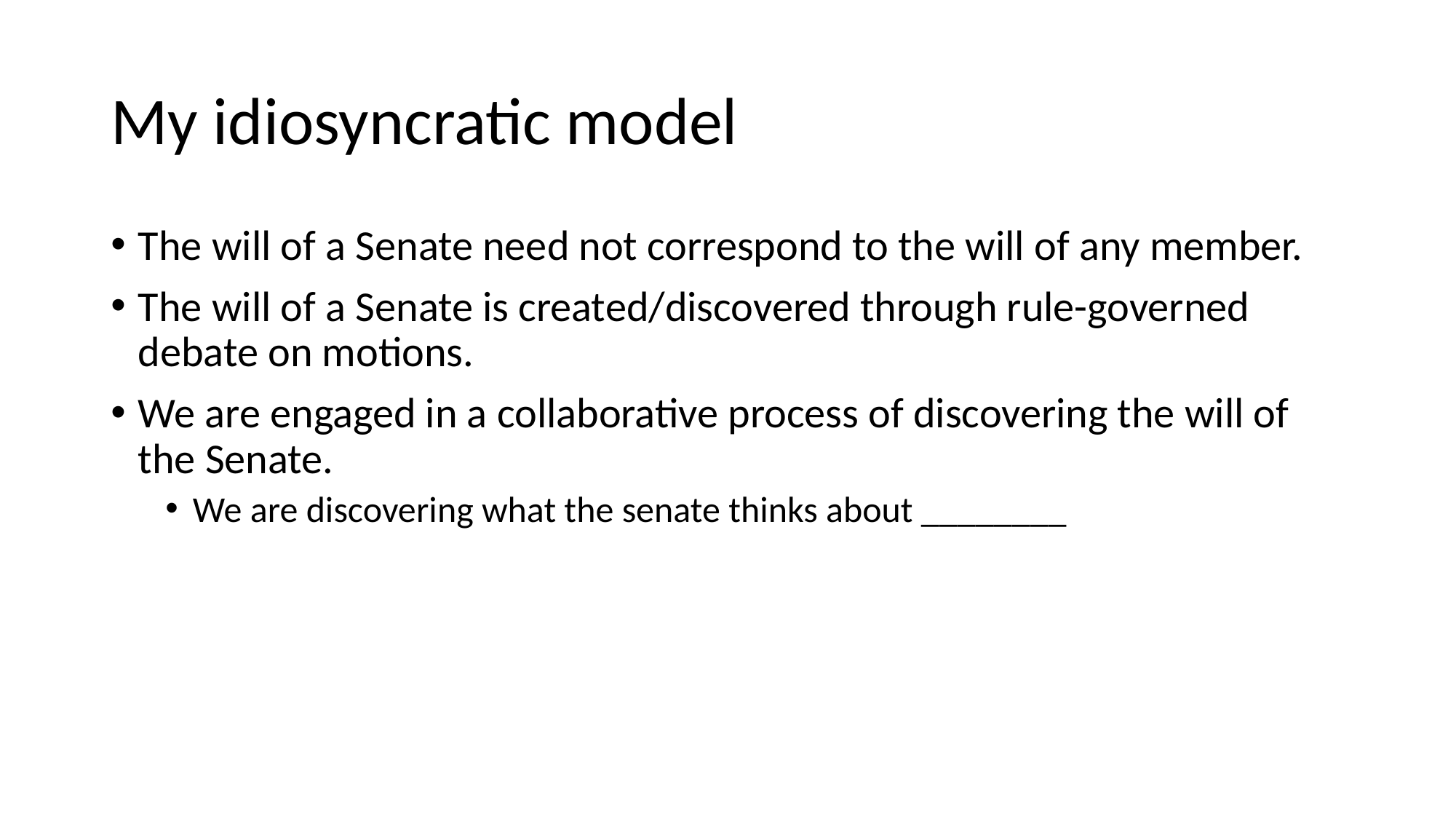

# My idiosyncratic model
The will of a Senate need not correspond to the will of any member.
The will of a Senate is created/discovered through rule-governed debate on motions.
We are engaged in a collaborative process of discovering the will of the Senate.
We are discovering what the senate thinks about ________